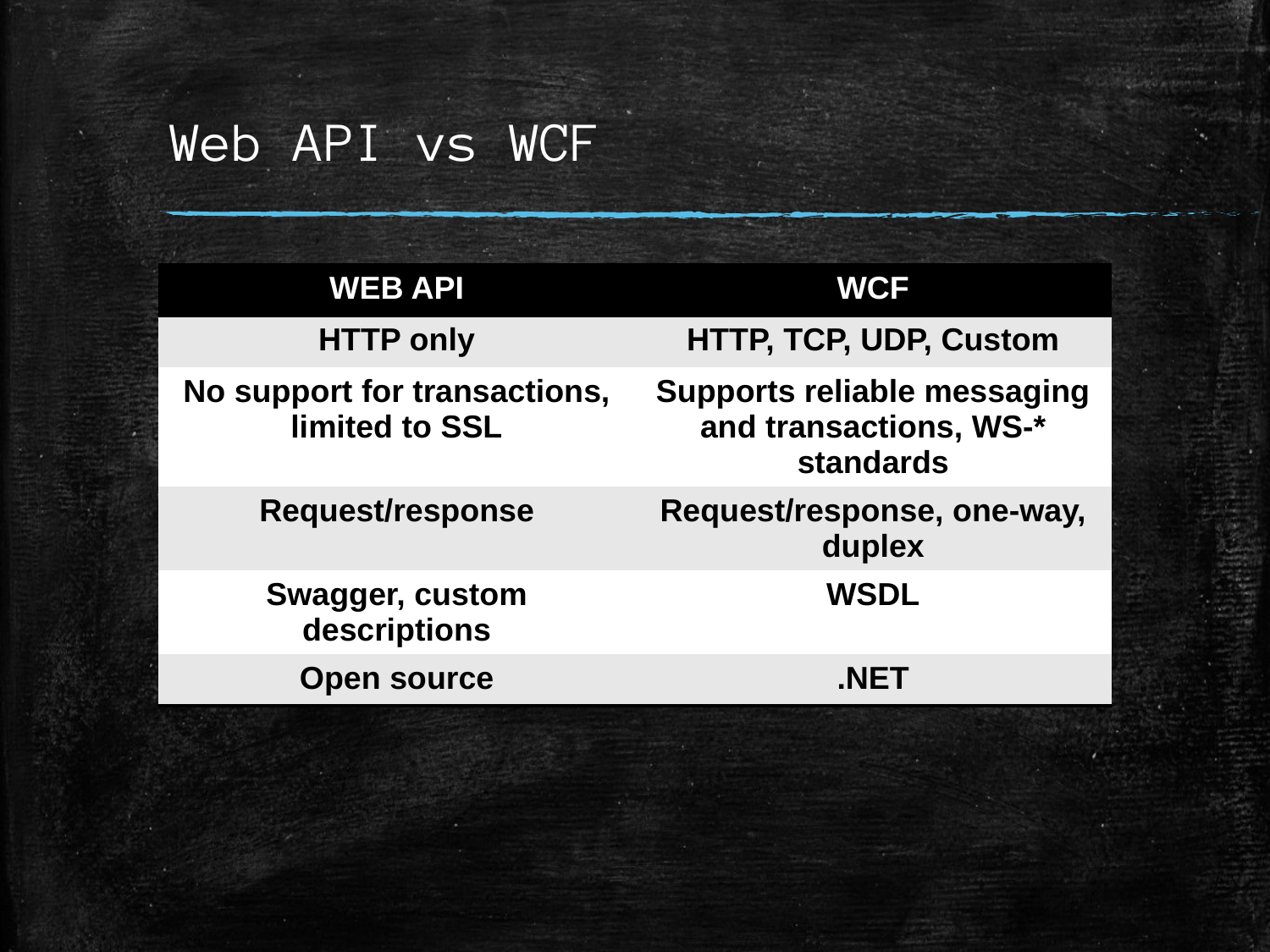

# Web API vs WCF
| WEB API | WCF |
| --- | --- |
| HTTP only | HTTP, TCP, UDP, Custom |
| No support for transactions, limited to SSL | Supports reliable messaging and transactions, WS-\* standards |
| Request/response | Request/response, one-way, duplex |
| Swagger, custom descriptions | WSDL |
| Open source | .NET |